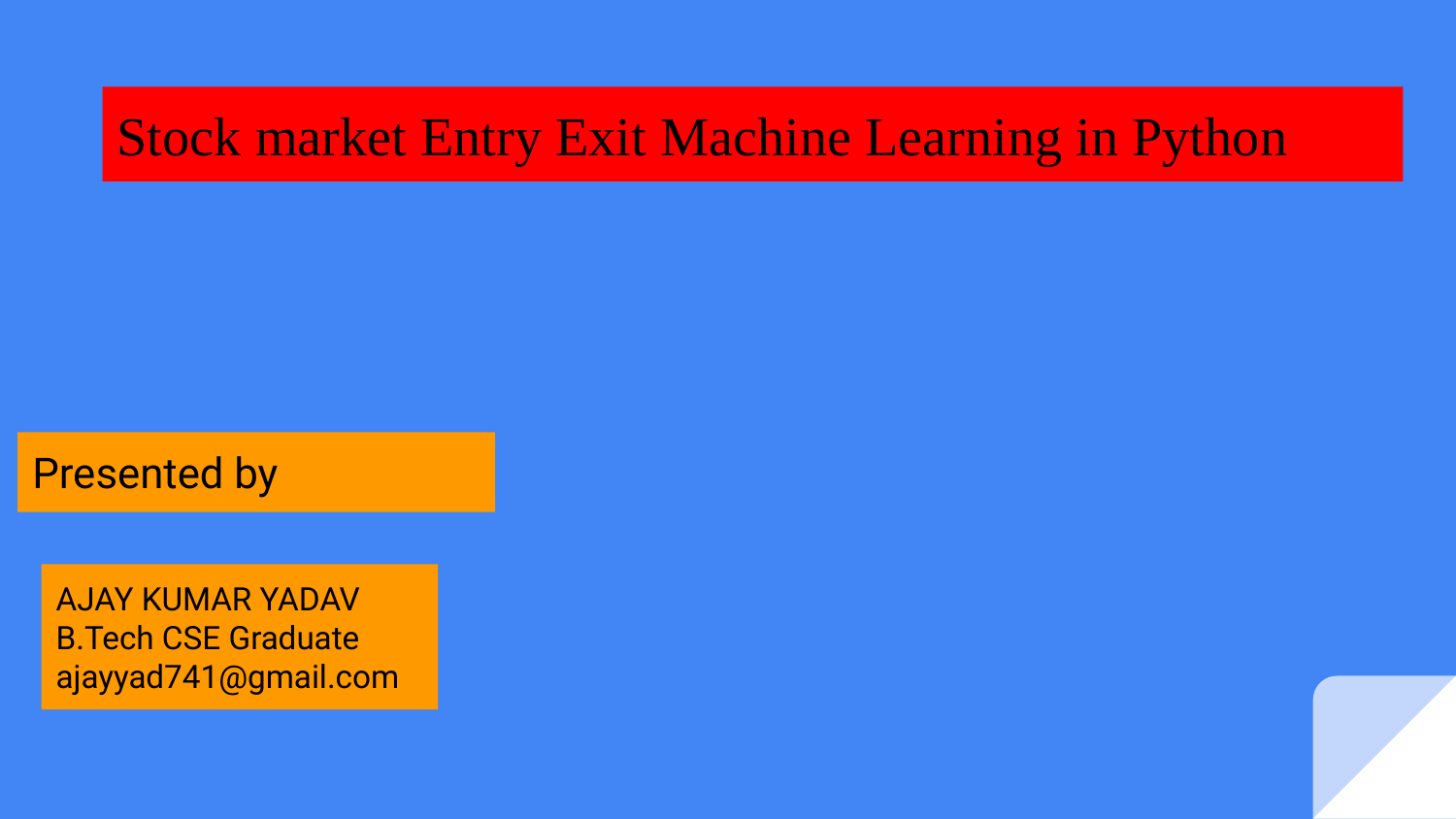

Stock market Entry Exit Machine Learning in Python
Presented by
AJAY KUMAR YADAV
B.Tech CSE Graduate
ajayyad741@gmail.com